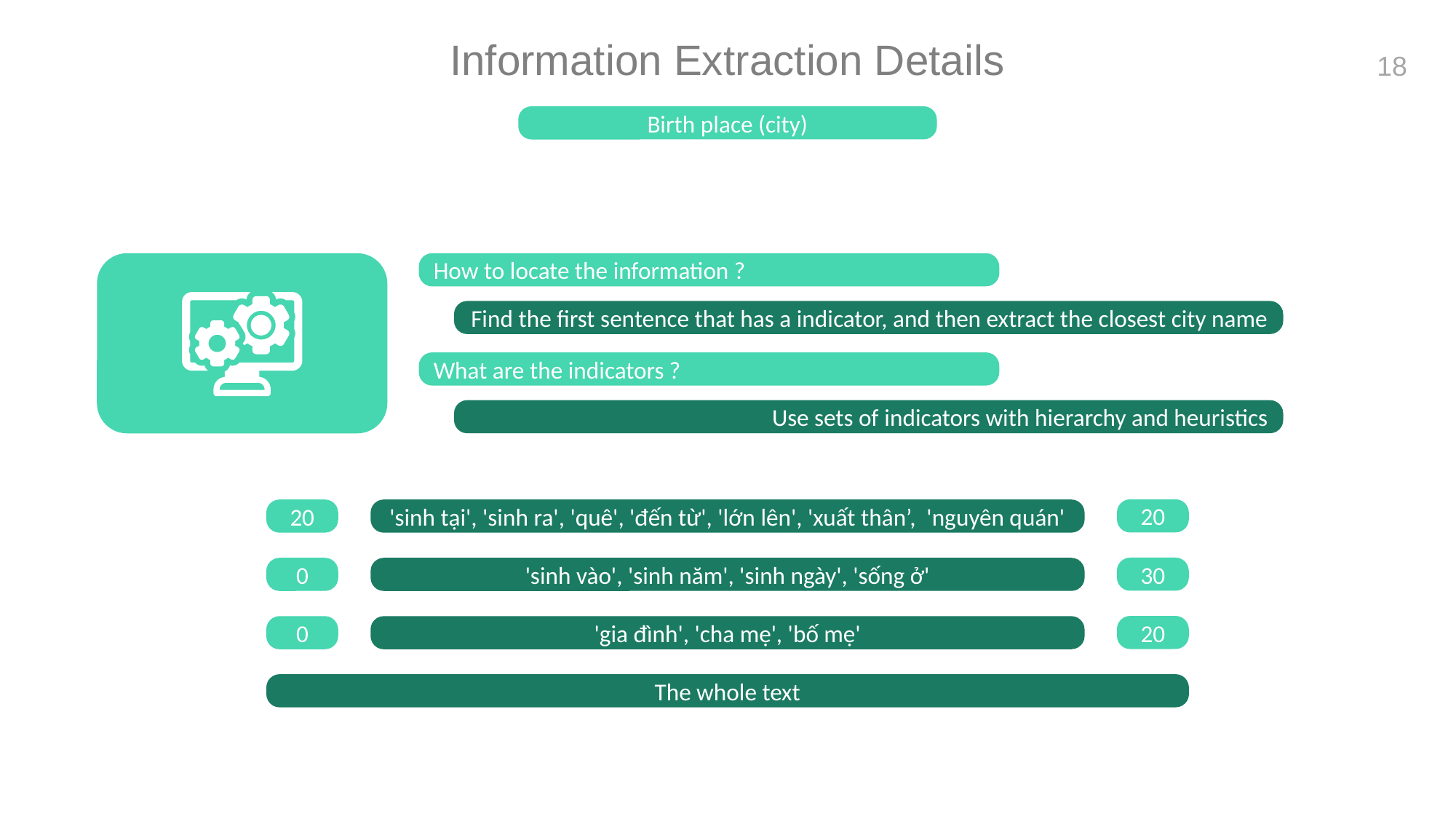

Information Extraction Details
18
Birth place (city)

How to locate the information ?
Find the first sentence that has a indicator, and then extract the closest city name
What are the indicators ?
Use sets of indicators with hierarchy and heuristics
20
20
'sinh tại', 'sinh ra', 'quê', 'đến từ', 'lớn lên', 'xuất thân’,  'nguyên quán'
30
0
'sinh vào', 'sinh năm', 'sinh ngày', 'sống ở'
20
0
'gia đình', 'cha mẹ', 'bố mẹ'
The whole text